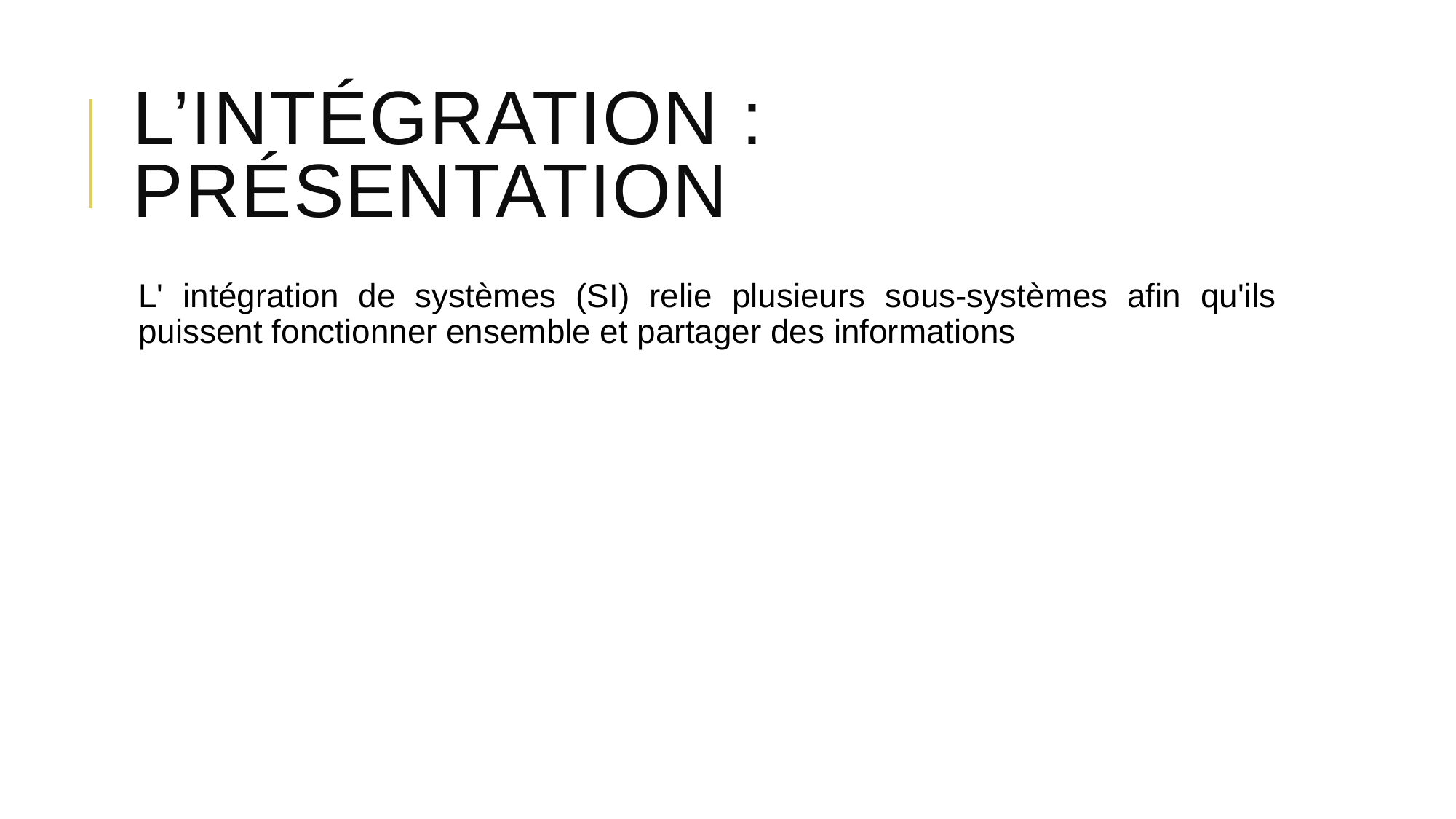

# L’intégration : Présentation
L' intégration de systèmes (SI) relie plusieurs sous-systèmes afin qu'ils puissent fonctionner ensemble et partager des informations